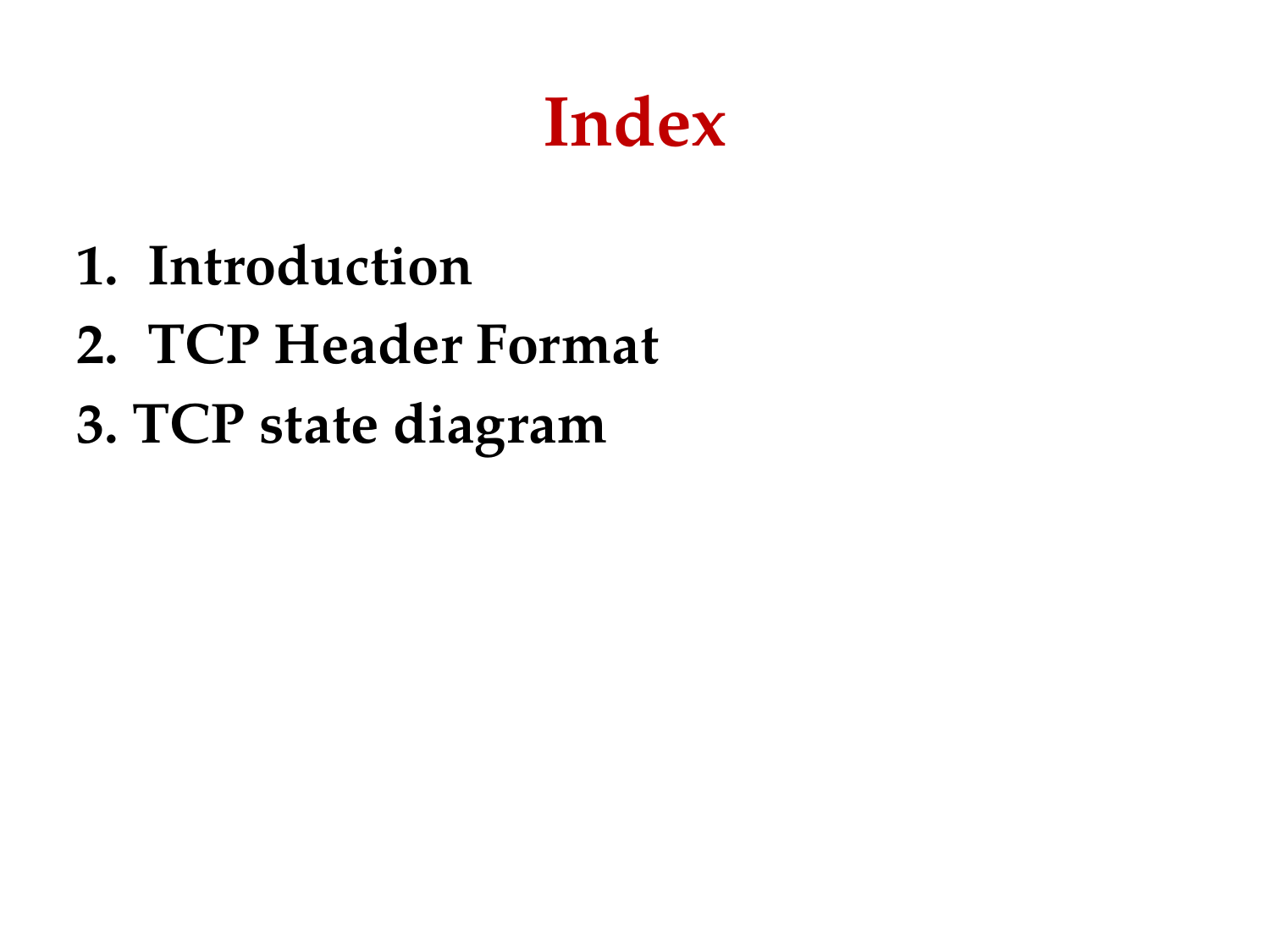

# Index
Introduction
TCP Header Format
3. TCP state diagram